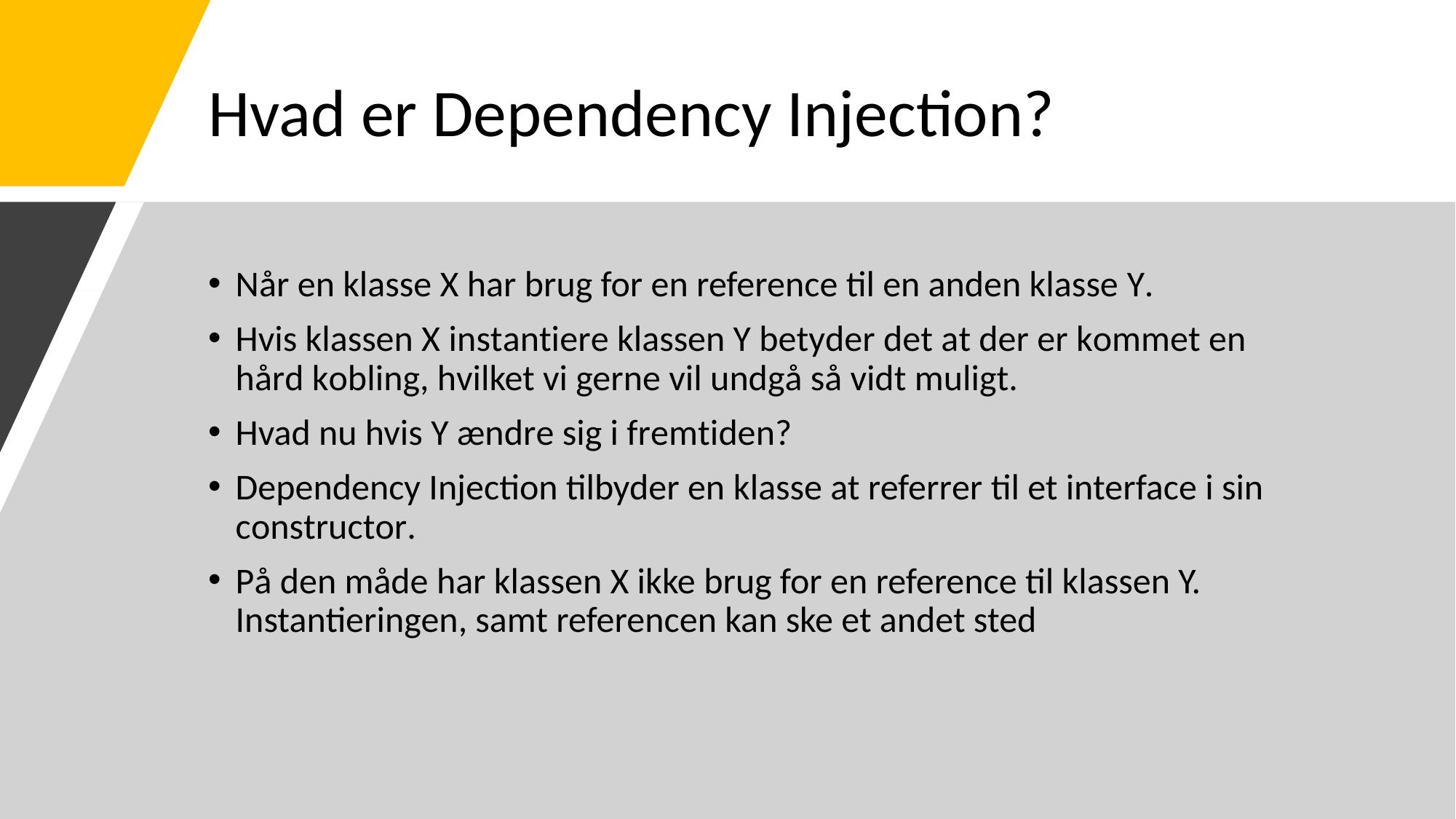

# Hvad er Dependency Injection?

Når en klasse X har brug for en reference til en anden klasse Y.
Hvis klassen X instantiere klassen Y betyder det at der er kommet en hård kobling, hvilket vi gerne vil undgå så vidt muligt.
Hvad nu hvis Y ændre sig i fremtiden?
Dependency Injection tilbyder en klasse at referrer til et interface i sin constructor.
På den måde har klassen X ikke brug for en reference til klassen Y. Instantieringen, samt referencen kan ske et andet sted